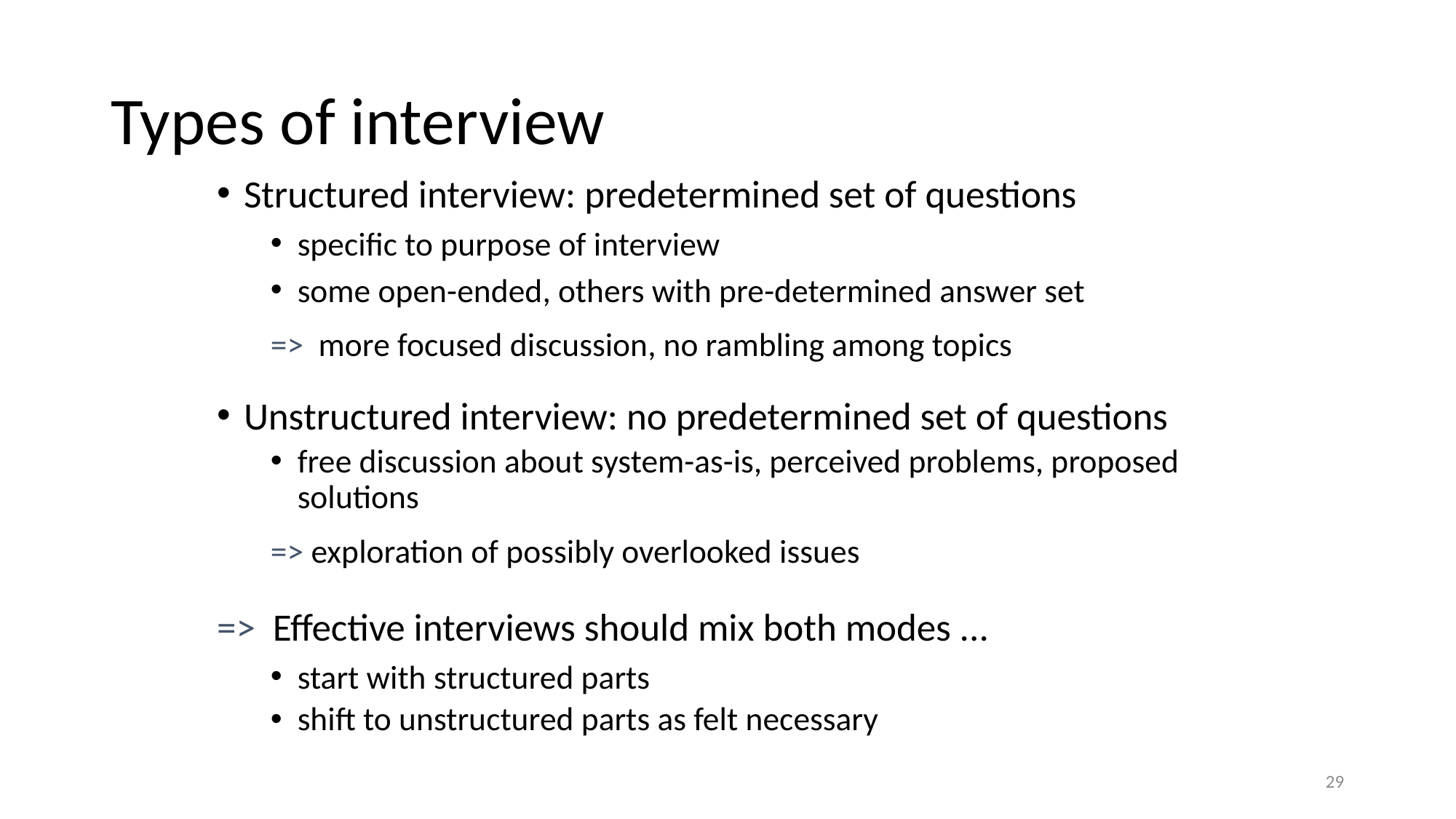

# Types of interview
Structured interview: predetermined set of questions
specific to purpose of interview
some open-ended, others with pre-determined answer set
=>  more focused discussion, no rambling among topics
Unstructured interview: no predetermined set of questions
free discussion about system-as-is, perceived problems, proposed solutions
=> exploration of possibly overlooked issues
=>  Effective interviews should mix both modes ...
start with structured parts
shift to unstructured parts as felt necessary
29